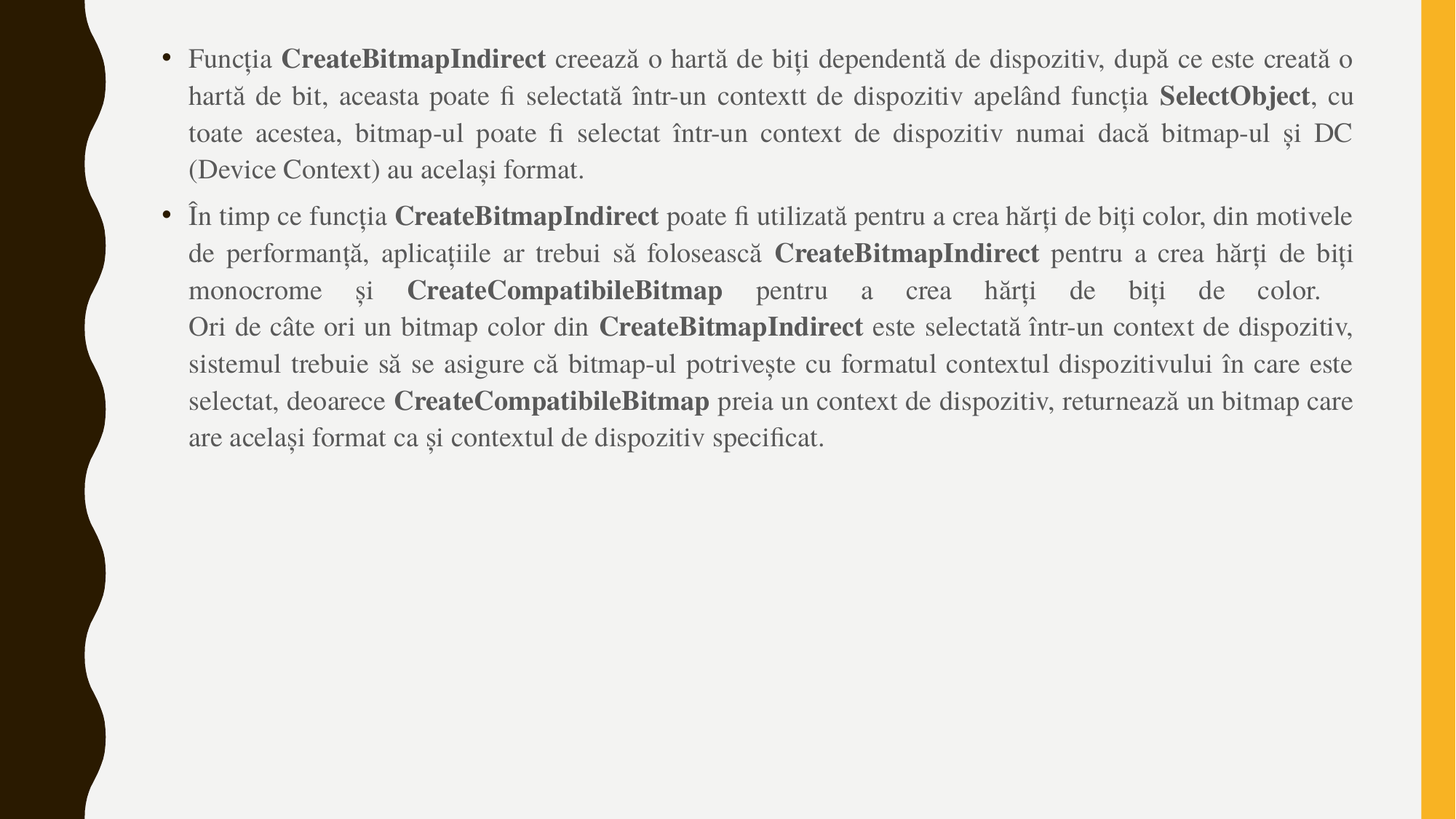

Funcția CreateBitmapIndirect creează o hartă de biți dependentă de dispozitiv, după ce este creată o hartă de bit, aceasta poate fi selectată într-un contextt de dispozitiv apelând funcția SelectObject, cu toate acestea, bitmap-ul poate fi selectat într-un context de dispozitiv numai dacă bitmap-ul și DC (Device Context) au același format.
În timp ce funcția CreateBitmapIndirect poate fi utilizată pentru a crea hărți de biți color, din motivele de performanță, aplicațiile ar trebui să folosească CreateBitmapIndirect pentru a crea hărți de biți monocrome și CreateCompatibileBitmap pentru a crea hărți de biți de color.
Ori de câte ori un bitmap color din CreateBitmapIndirect este selectată într-un context de dispozitiv, sistemul trebuie să se asigure că bitmap-ul potrivește cu formatul contextul dispozitivului în care este selectat, deoarece CreateCompatibileBitmap preia un context de dispozitiv, returnează un bitmap care are același format ca și contextul de dispozitiv specificat.